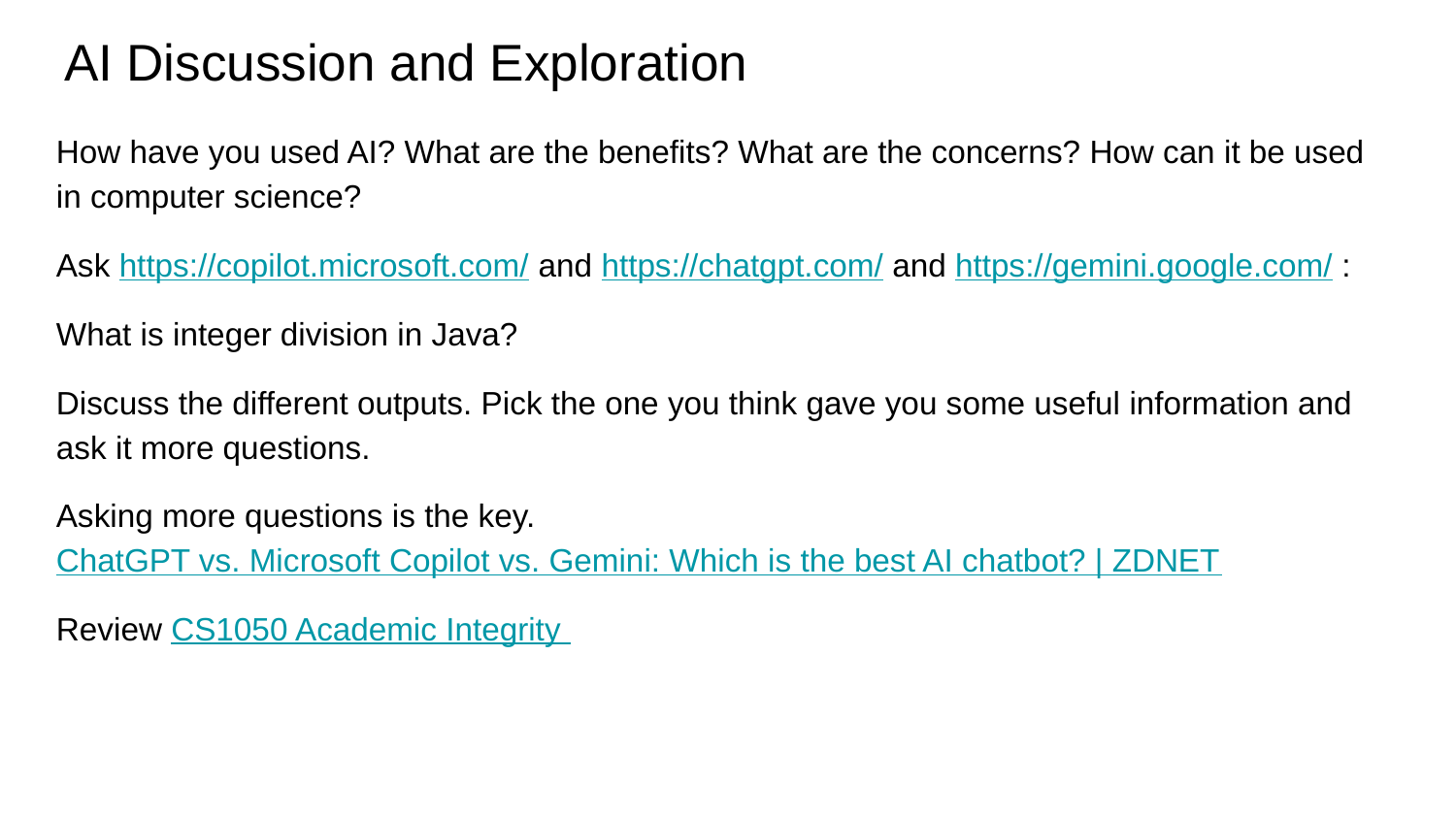

# AI Discussion and Exploration
How have you used AI? What are the benefits? What are the concerns? How can it be used in computer science?
Ask https://copilot.microsoft.com/ and https://chatgpt.com/ and https://gemini.google.com/ :
What is integer division in Java?
Discuss the different outputs. Pick the one you think gave you some useful information and ask it more questions.
Asking more questions is the key. ChatGPT vs. Microsoft Copilot vs. Gemini: Which is the best AI chatbot? | ZDNET
Review CS1050 Academic Integrity